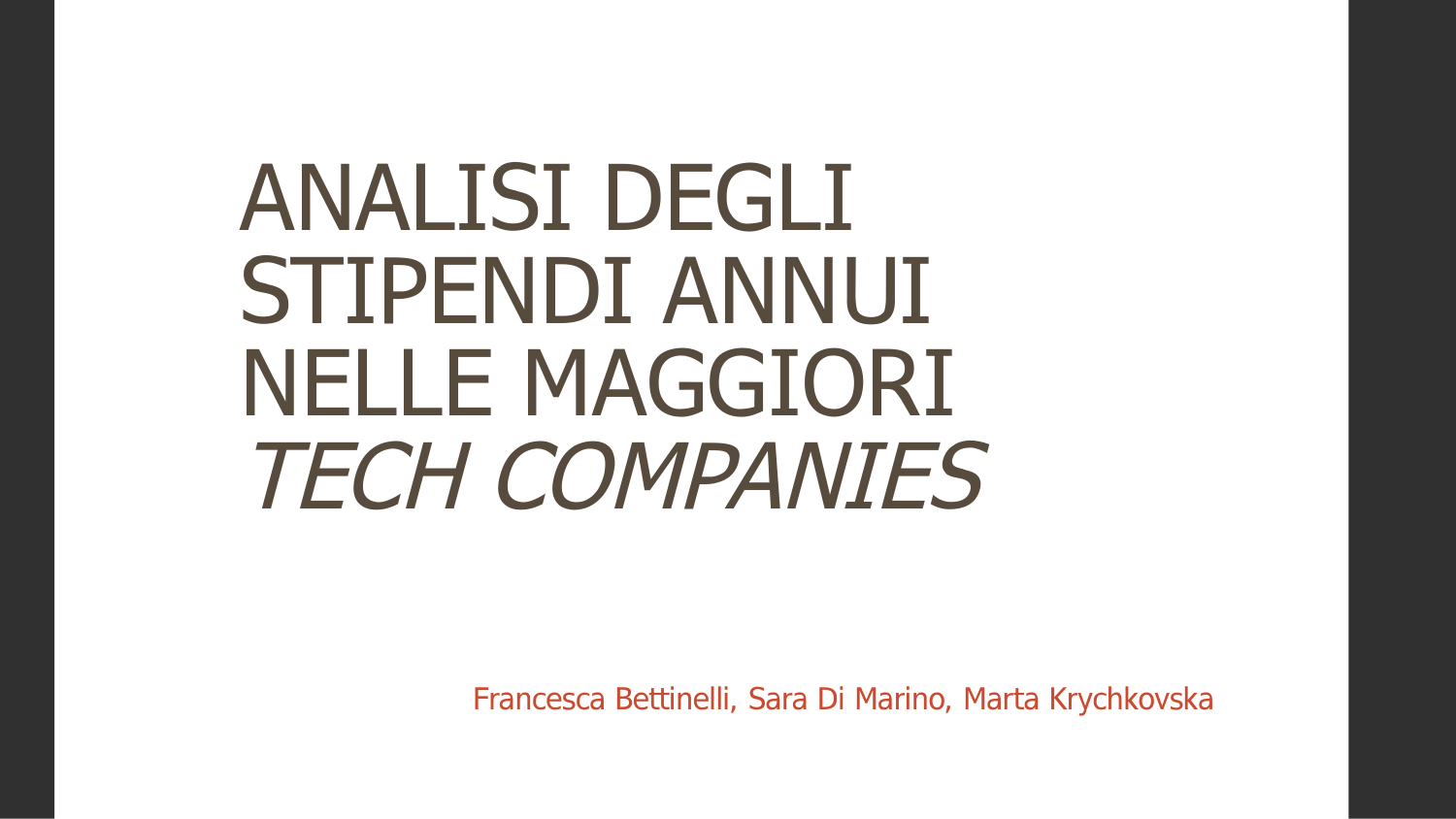

# ANALISI DEGLI STIPENDI ANNUI NELLE MAGGIORI TECH COMPANIES
Francesca Bettinelli, Sara Di Marino, Marta Krychkovska